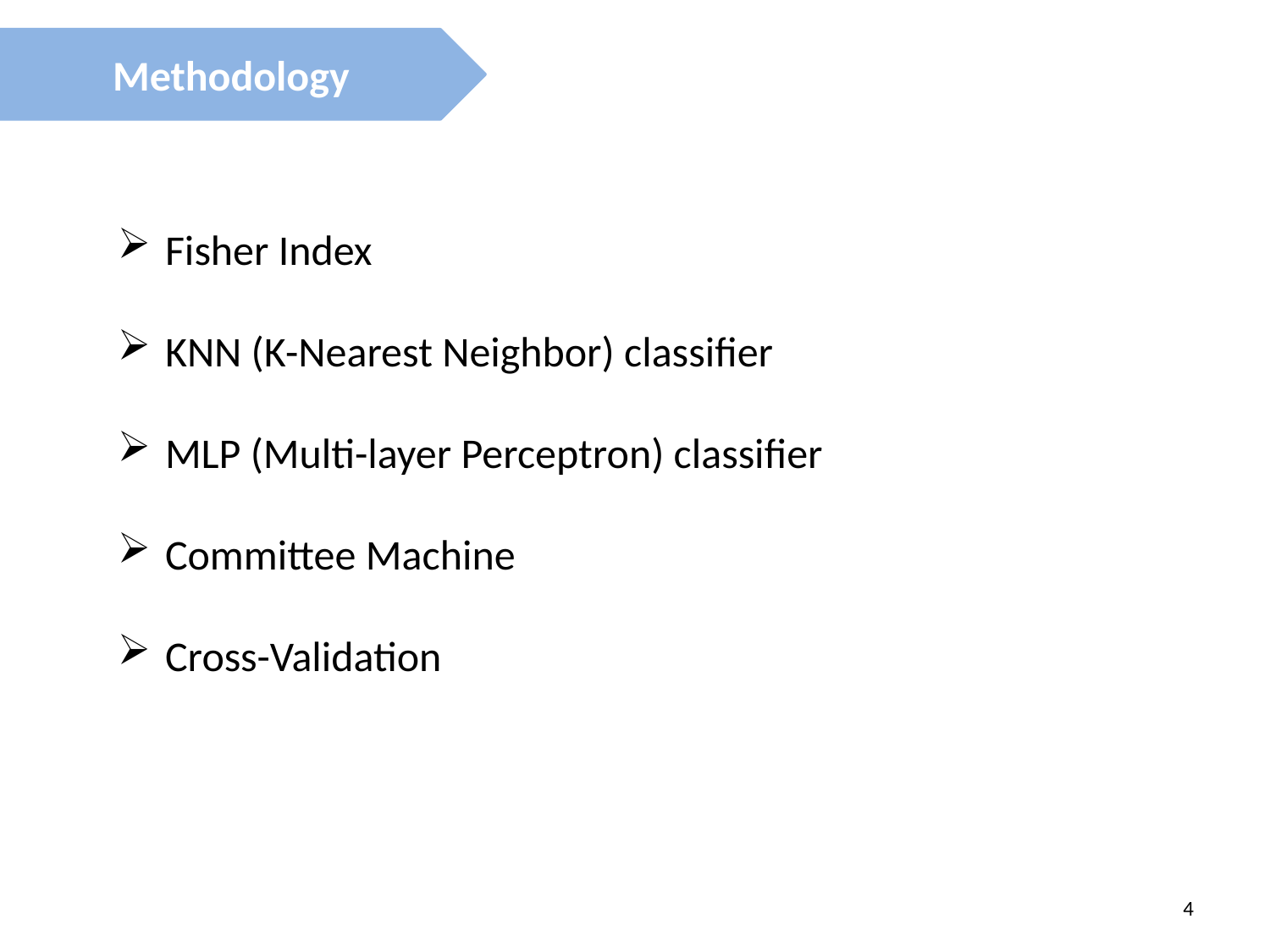

Methodology
Fisher Index

KNN (K-Nearest Neighbor) classifier

MLP (Multi-layer Perceptron) classifier

Committee Machine

Cross-Validation
4